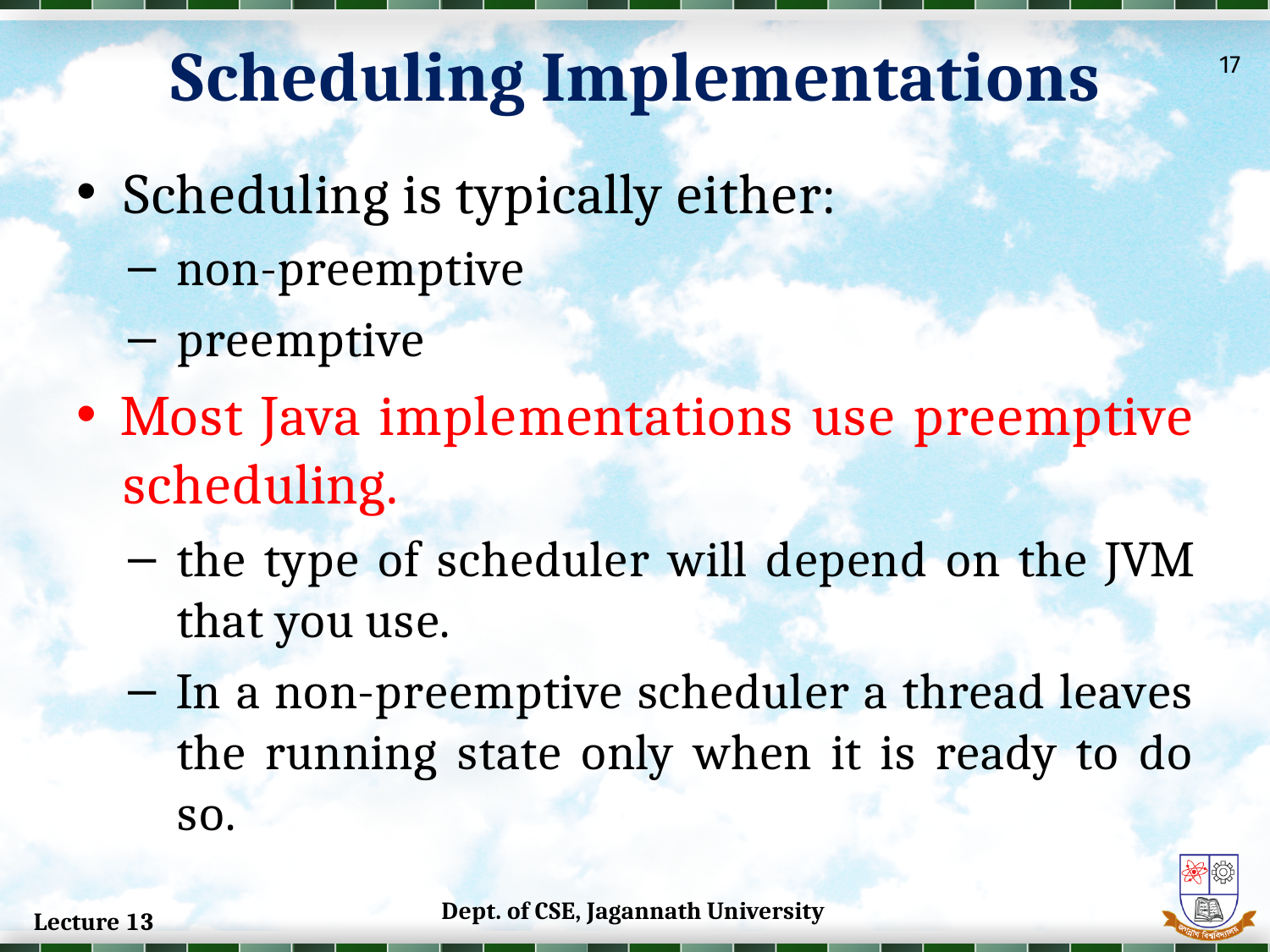

Scheduling Implementations
17
Scheduling is typically either:
non-preemptive
preemptive
Most Java implementations use preemptive scheduling.
the type of scheduler will depend on the JVM that you use.
In a non-preemptive scheduler a thread leaves the running state only when it is ready to do so.
Dept. of CSE, Jagannath University